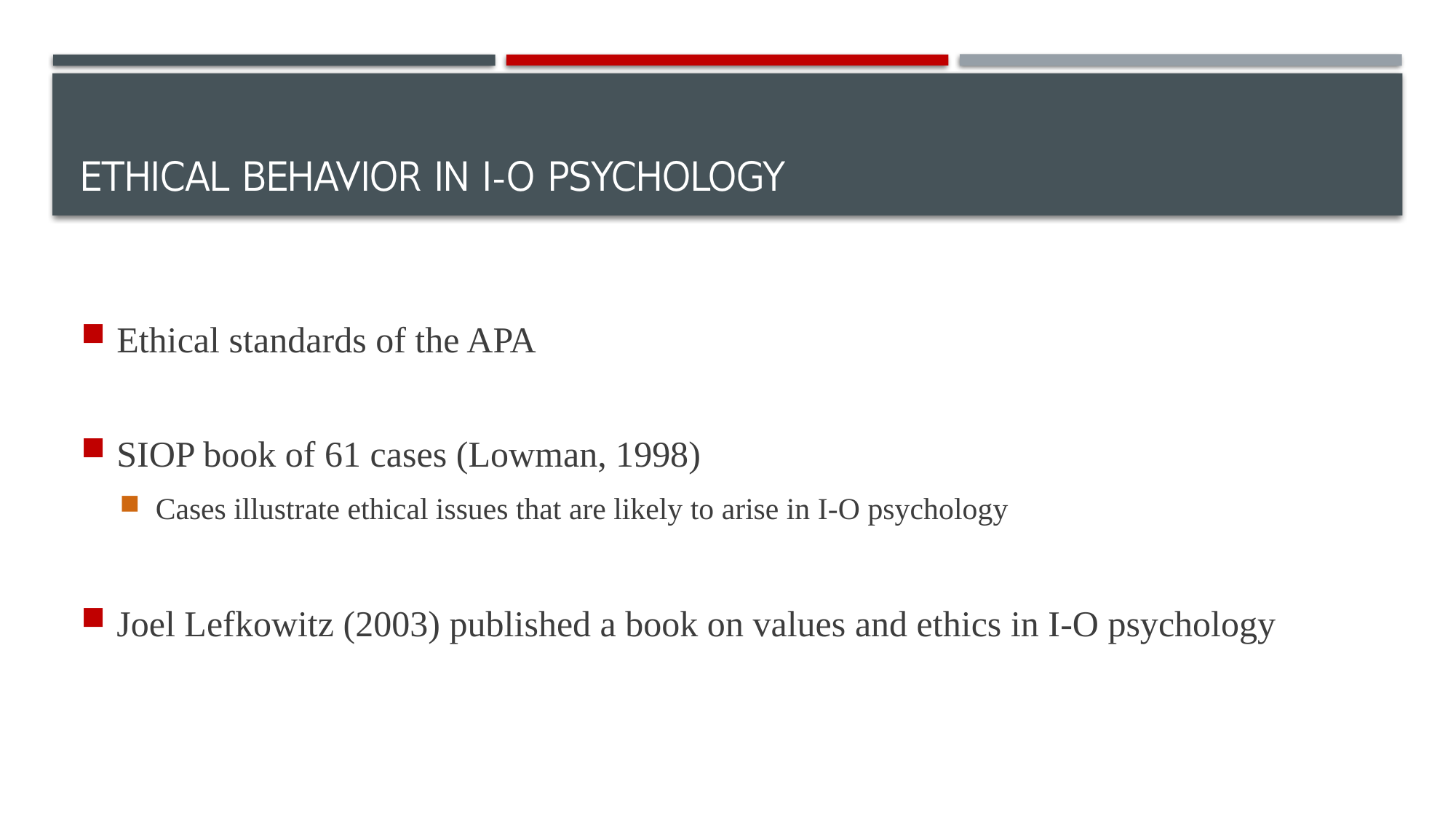

# Ethical Behavior in I-O Psychology
Ethical standards of the APA

SIOP book of 61 cases (Lowman, 1998)
Cases illustrate ethical issues that are likely to arise in I-O psychology

Joel Lefkowitz (2003) published a book on values and ethics in I-O psychology